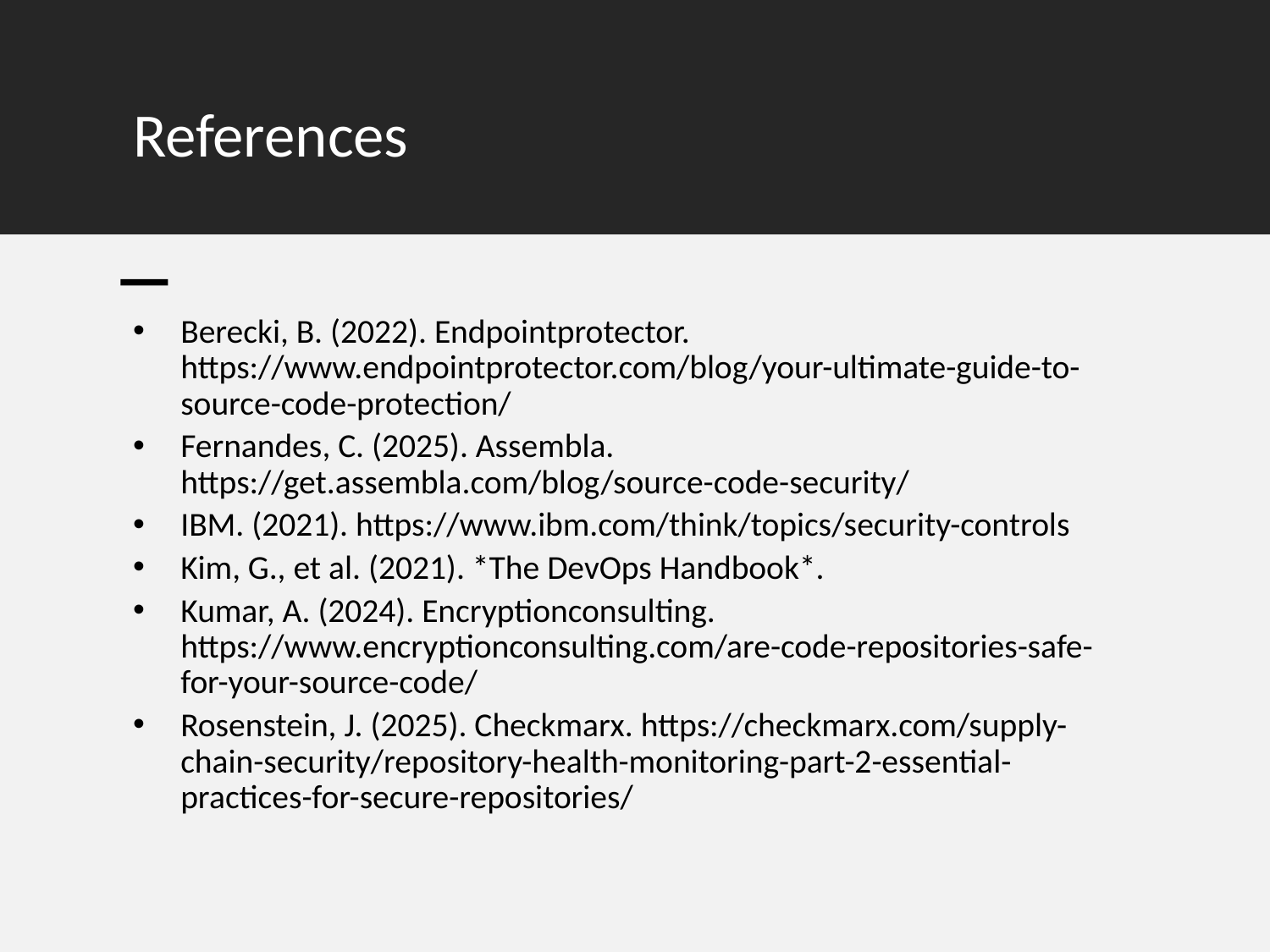

# References

Berecki, B. (2022). Endpointprotector. https://www.endpointprotector.com/blog/your-ultimate-guide-to-source-code-protection/
Fernandes, C. (2025). Assembla. https://get.assembla.com/blog/source-code-security/
IBM. (2021). https://www.ibm.com/think/topics/security-controls
Kim, G., et al. (2021). *The DevOps Handbook*.
Kumar, A. (2024). Encryptionconsulting. https://www.encryptionconsulting.com/are-code-repositories-safe-for-your-source-code/
Rosenstein, J. (2025). Checkmarx. https://checkmarx.com/supply-chain-security/repository-health-monitoring-part-2-essential-practices-for-secure-repositories/